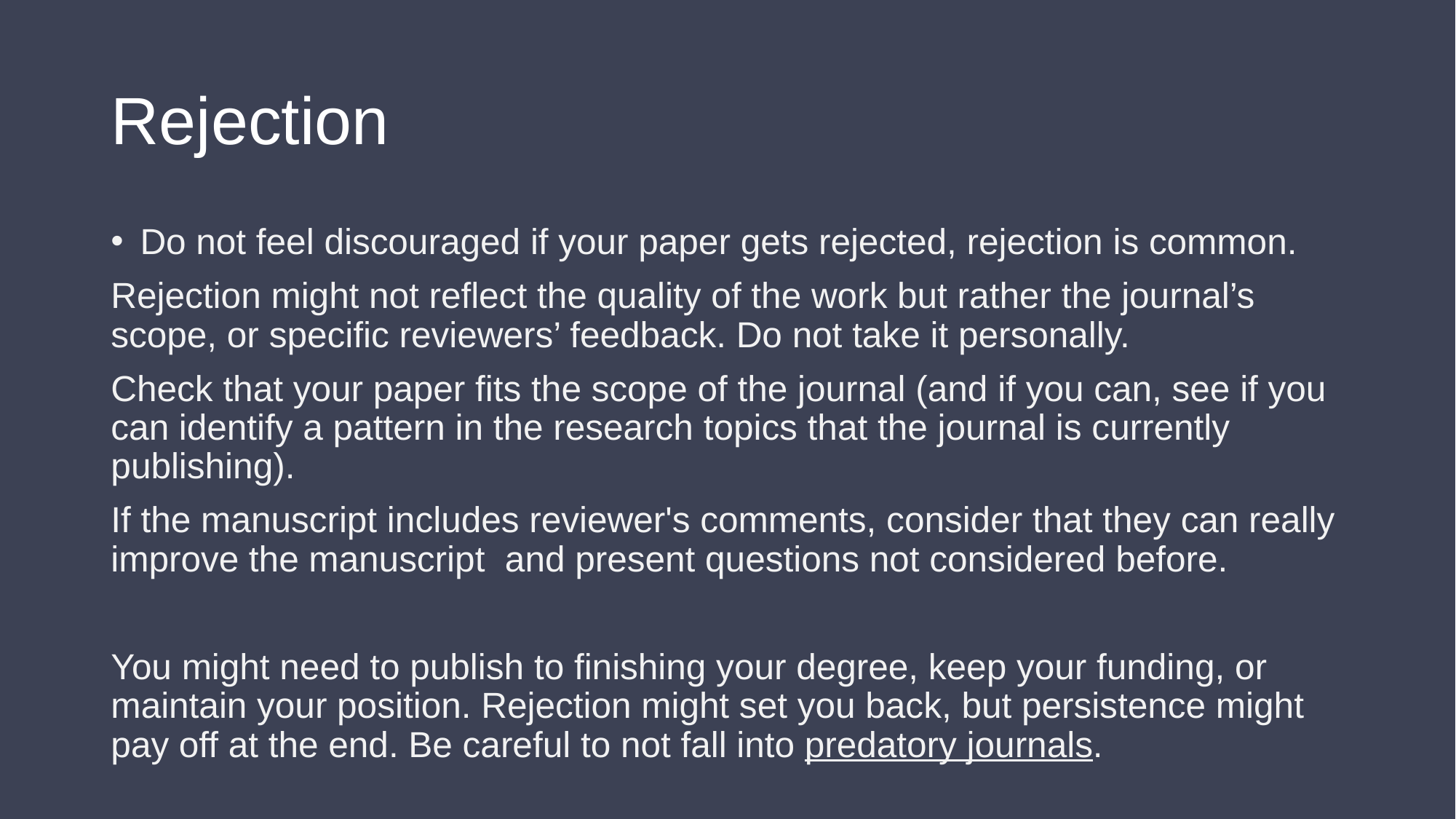

# Rejection
Do not feel discouraged if your paper gets rejected, rejection is common.
Rejection might not reflect the quality of the work but rather the journal’s scope, or specific reviewers’ feedback. Do not take it personally.
Check that your paper fits the scope of the journal (and if you can, see if you can identify a pattern in the research topics that the journal is currently publishing).
If the manuscript includes reviewer's comments, consider that they can really improve the manuscript  and present questions not considered before.

You might need to publish to finishing your degree, keep your funding, or maintain your position. Rejection might set you back, but persistence might pay off at the end. Be careful to not fall into predatory journals.